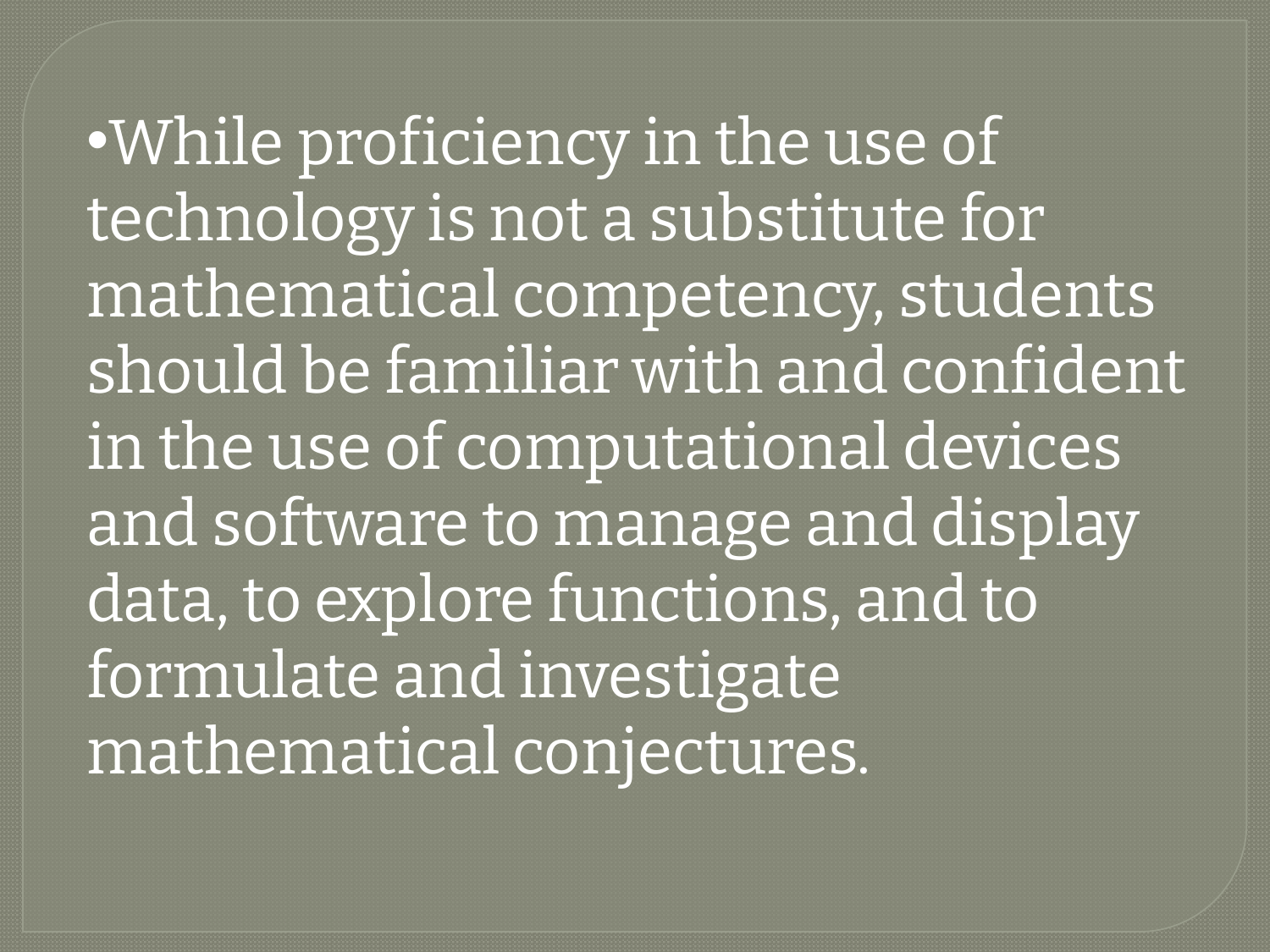

While proficiency in the use of technology is not a substitute for mathematical competency, students should be familiar with and confident in the use of computational devices and software to manage and display data, to explore functions, and to formulate and investigate mathematical conjectures.